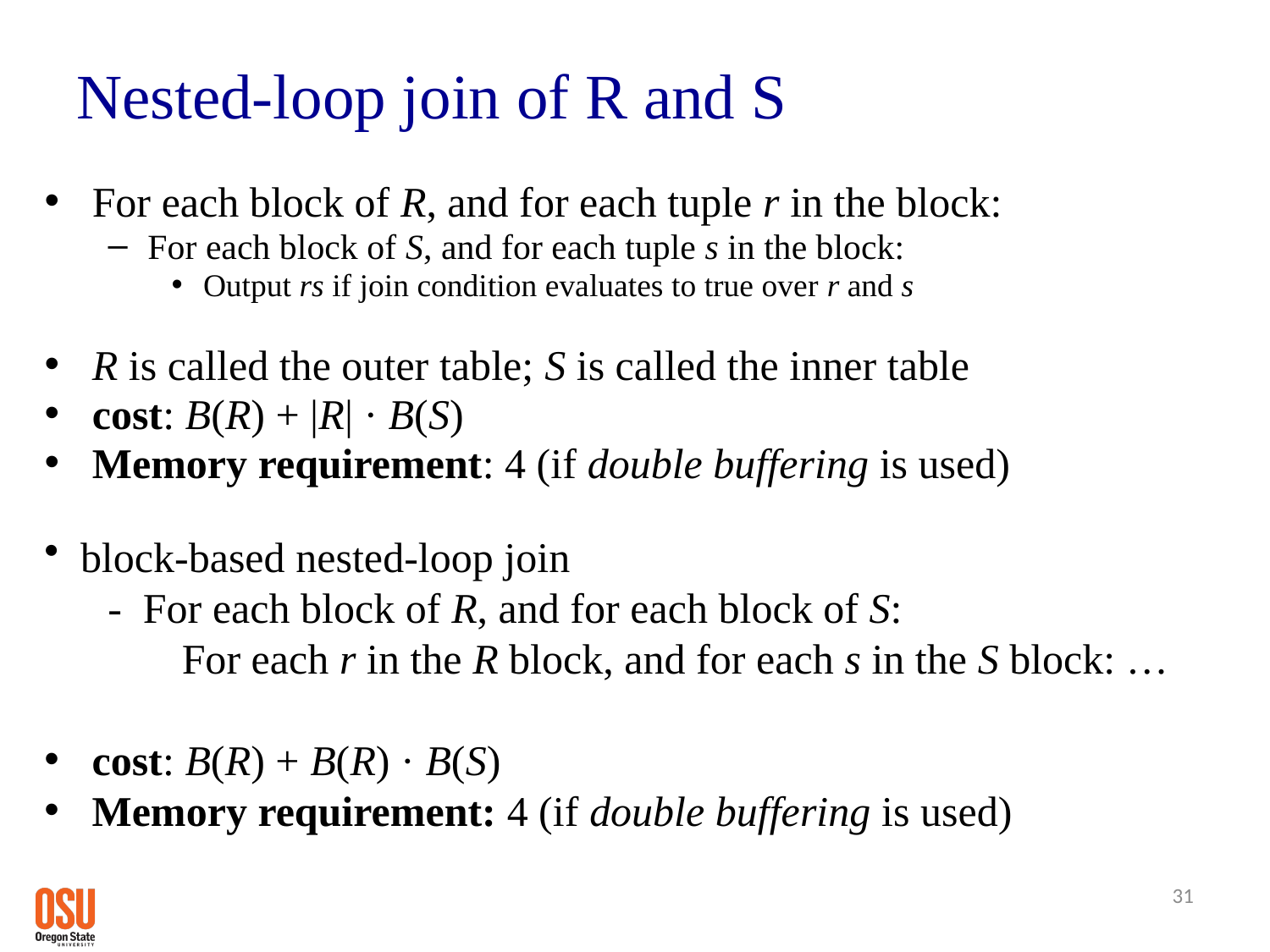

# Nested-loop join of R and S
For each block of R, and for each tuple r in the block:
For each block of S, and for each tuple s in the block:
Output rs if join condition evaluates to true over r and s

R is called the outer table; S is called the inner table
cost: B(R) + |R| · B(S)
Memory requirement: 4 (if double buffering is used)
  block-based nested-loop join
-  For each block of R, and for each block of S:
       For each r in the R block, and for each s in the S block: …

cost: B(R) + B(R) · B(S)
Memory requirement: 4 (if double buffering is used)

31